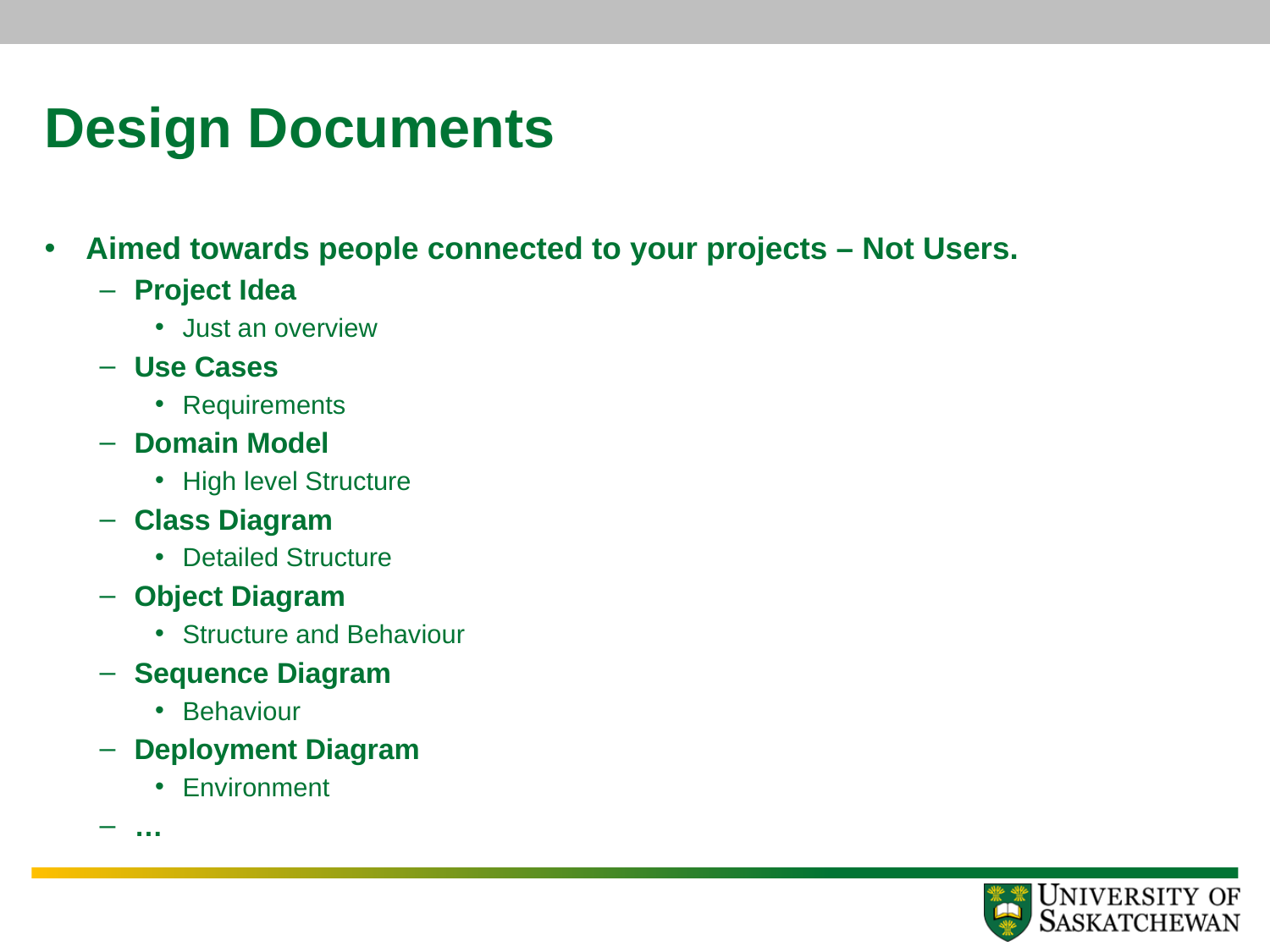

# Design Documents
Aimed towards people connected to your projects – Not Users.
Project Idea
Just an overview
Use Cases
Requirements
Domain Model
High level Structure
Class Diagram
Detailed Structure
Object Diagram
Structure and Behaviour
Sequence Diagram
Behaviour
Deployment Diagram
Environment
…